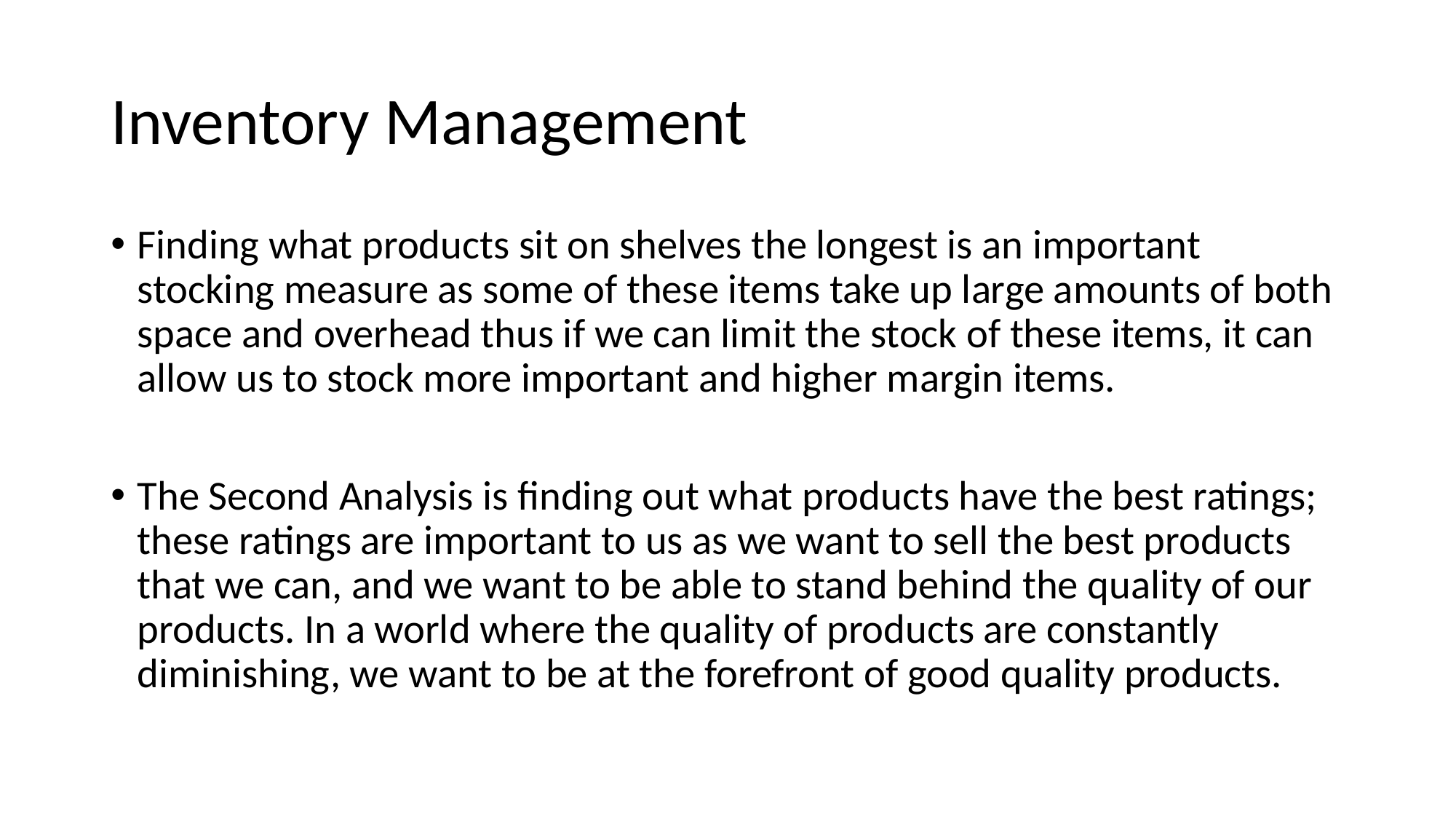

# Inventory Management
Finding what products sit on shelves the longest is an important stocking measure as some of these items take up large amounts of both space and overhead thus if we can limit the stock of these items, it can allow us to stock more important and higher margin items.

The Second Analysis is finding out what products have the best ratings; these ratings are important to us as we want to sell the best products that we can, and we want to be able to stand behind the quality of our products. In a world where the quality of products are constantly diminishing, we want to be at the forefront of good quality products.